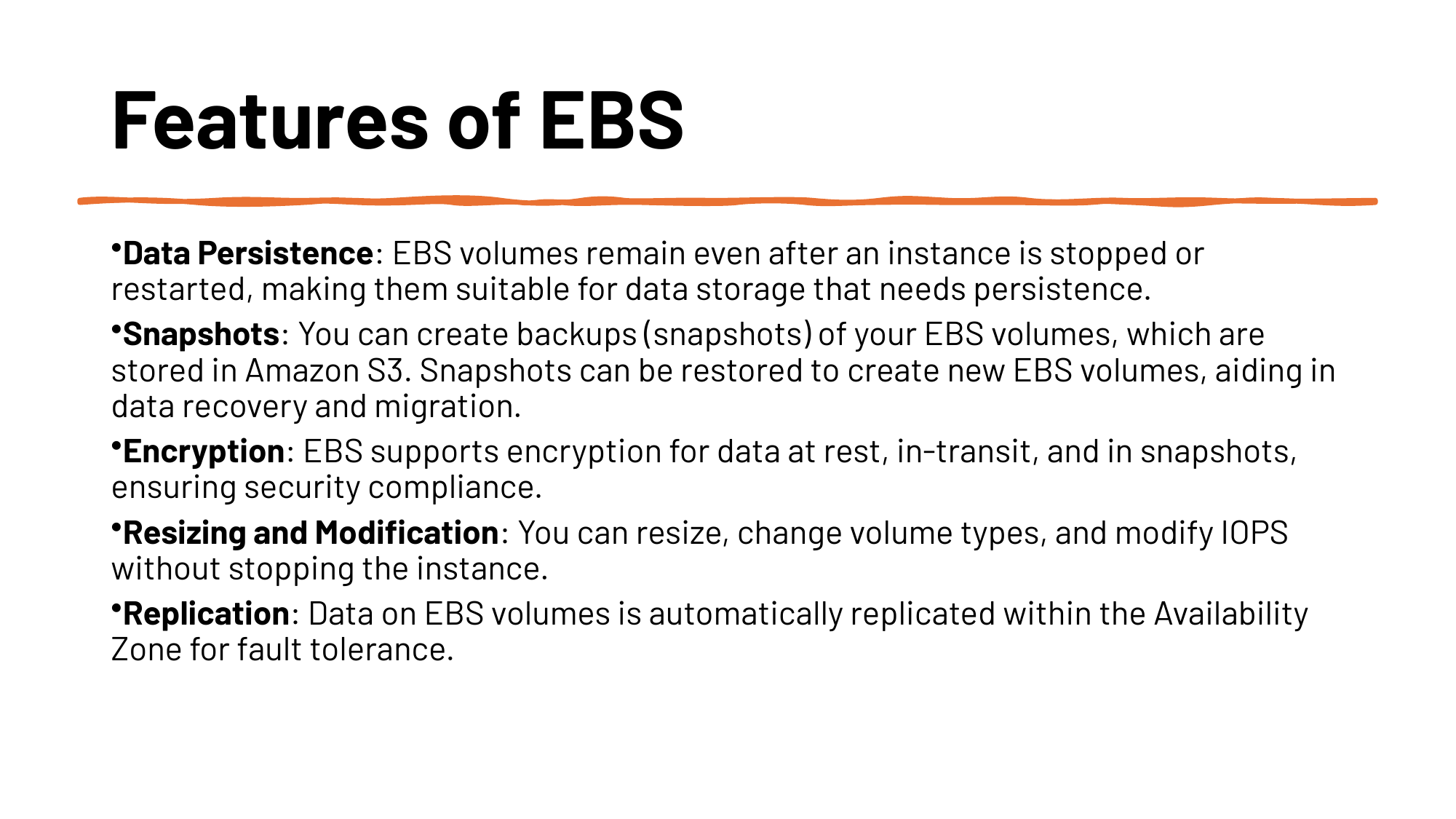

# Features of EBS

Data Persistence: EBS volumes remain even after an instance is stopped or restarted, making them suitable for data storage that needs persistence.
Snapshots: You can create backups (snapshots) of your EBS volumes, which are stored in Amazon S3. Snapshots can be restored to create new EBS volumes, aiding in data recovery and migration.
Encryption: EBS supports encryption for data at rest, in-transit, and in snapshots, ensuring security compliance.
Resizing and Modification: You can resize, change volume types, and modify IOPS without stopping the instance.
Replication: Data on EBS volumes is automatically replicated within the Availability Zone for fault tolerance.